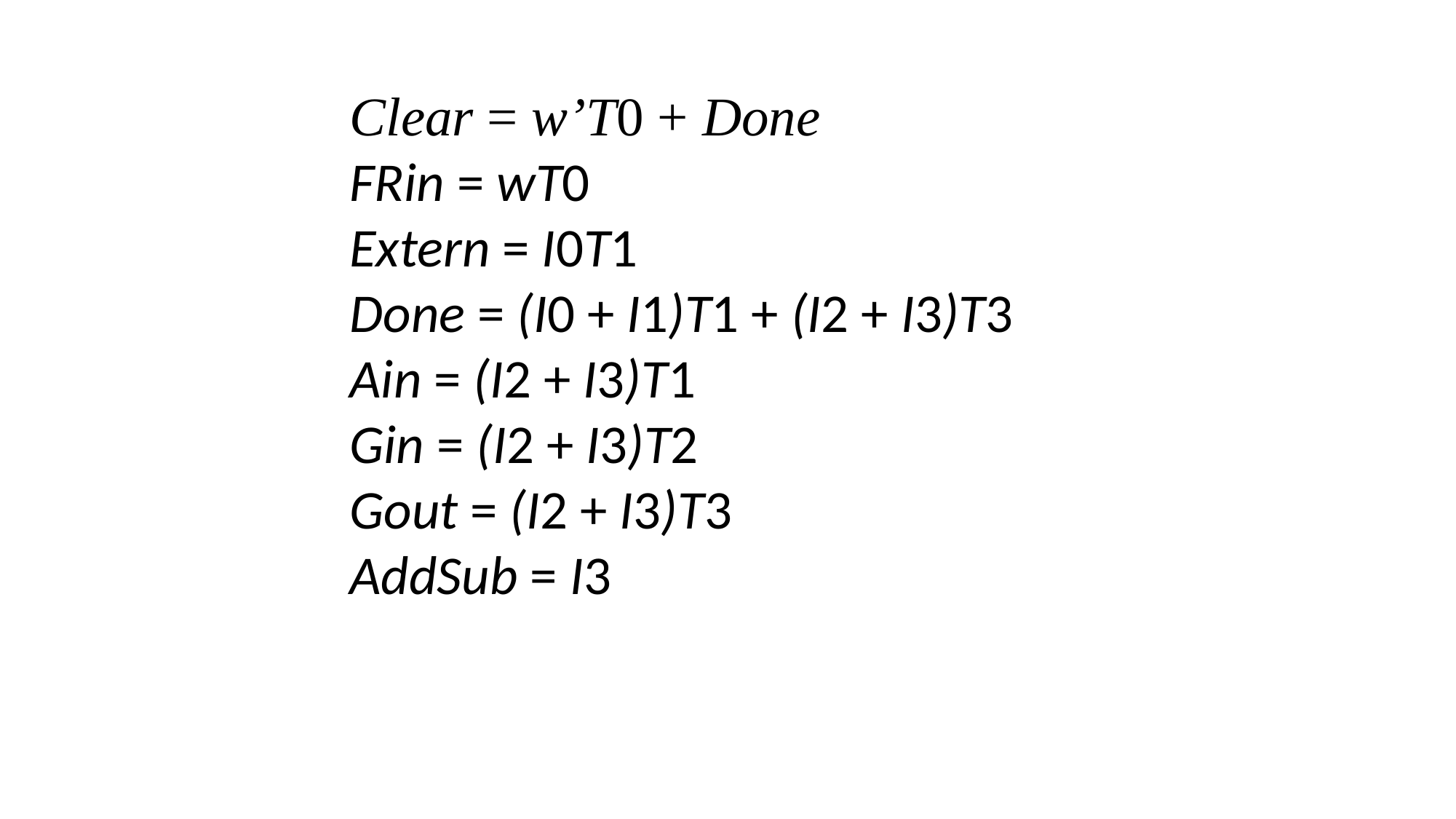

Clear = w’T0 + Done
FRin = wT0
Extern = I0T1
Done = (I0 + I1)T1 + (I2 + I3)T3
Ain = (I2 + I3)T1
Gin = (I2 + I3)T2
Gout = (I2 + I3)T3
AddSub = I3